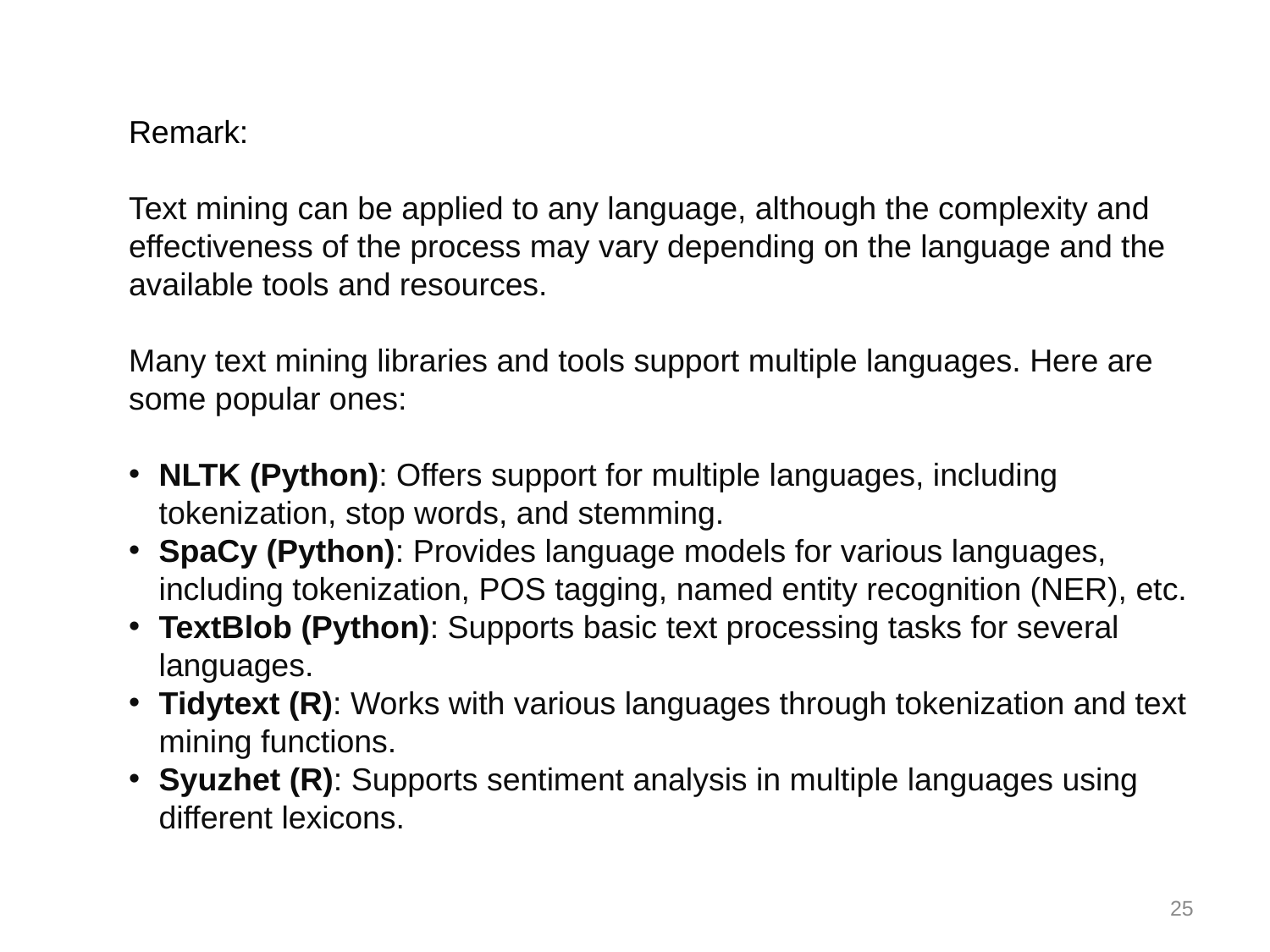

Remark:

Text mining can be applied to any language, although the complexity and effectiveness of the process may vary depending on the language and the available tools and resources.

Many text mining libraries and tools support multiple languages. Here are some popular ones:

NLTK (Python): Offers support for multiple languages, including tokenization, stop words, and stemming.
SpaCy (Python): Provides language models for various languages, including tokenization, POS tagging, named entity recognition (NER), etc.
TextBlob (Python): Supports basic text processing tasks for several languages.
Tidytext (R): Works with various languages through tokenization and text mining functions.
Syuzhet (R): Supports sentiment analysis in multiple languages using different lexicons.

25